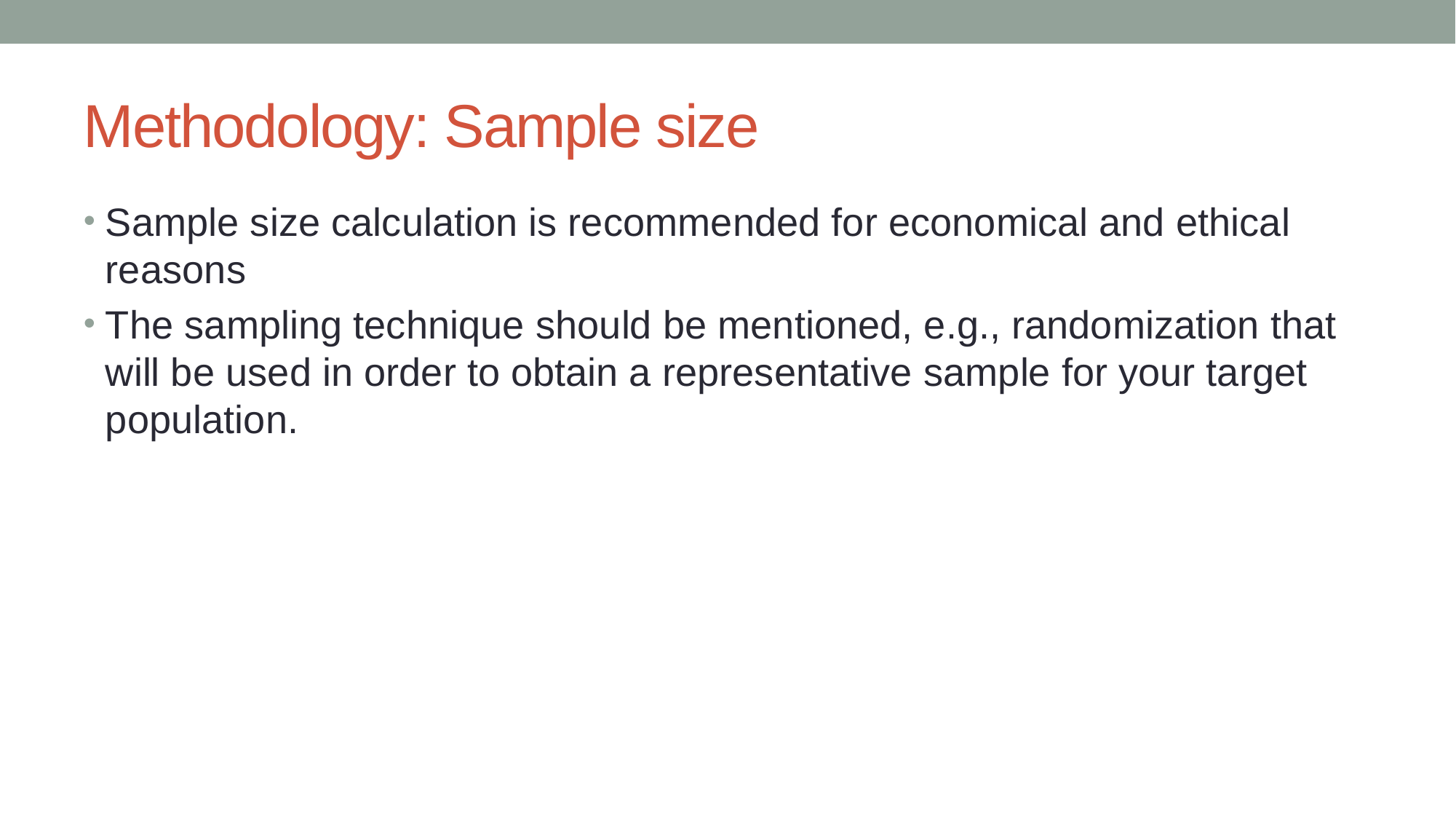

# Methodology: Sample size
Sample size calculation is recommended for economical and ethical reasons
The sampling technique should be mentioned, e.g., randomization that will be used in order to obtain a representative sample for your target population.